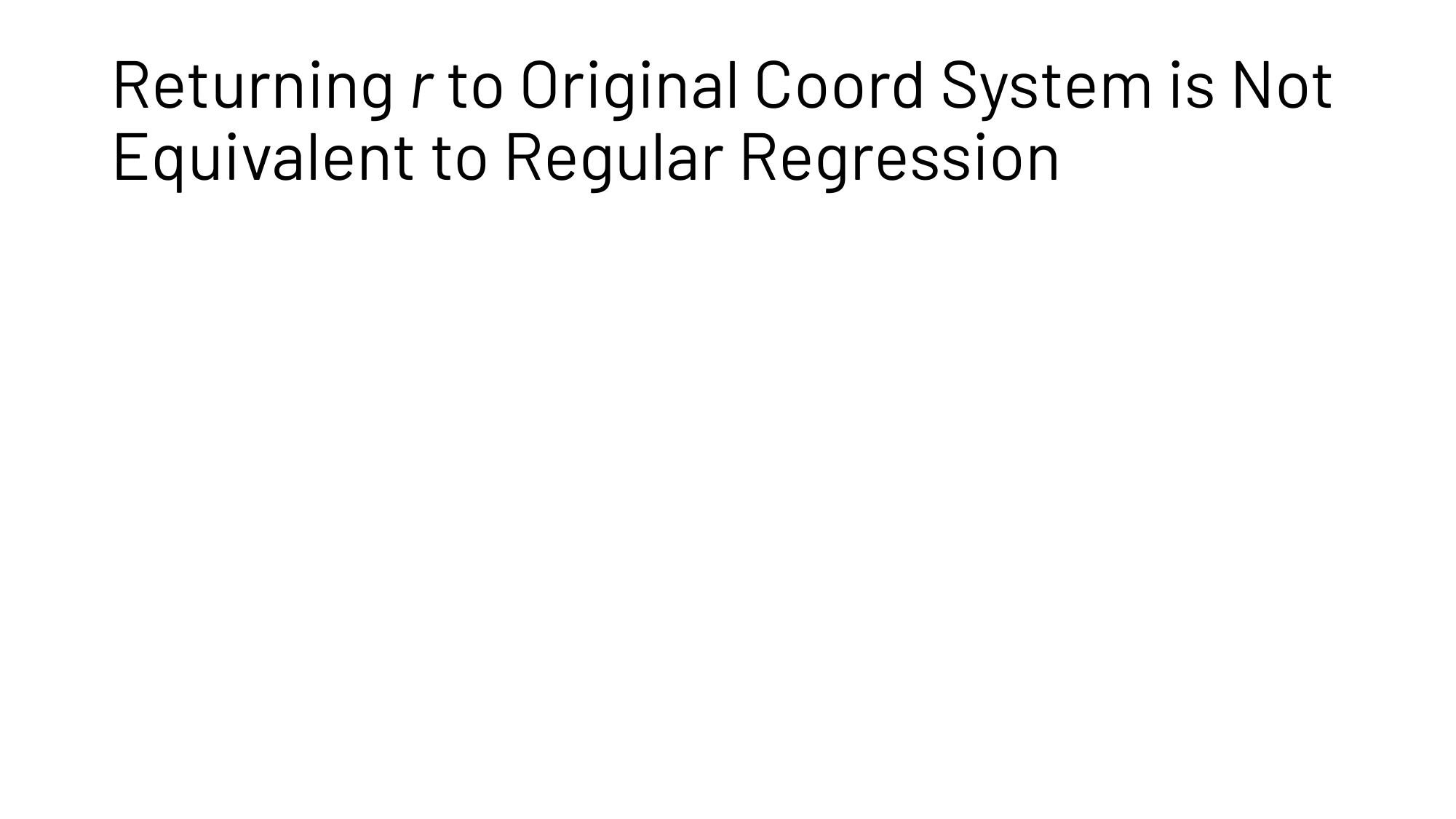

# Returning r to Original Coord System is Not Equivalent to Regular Regression